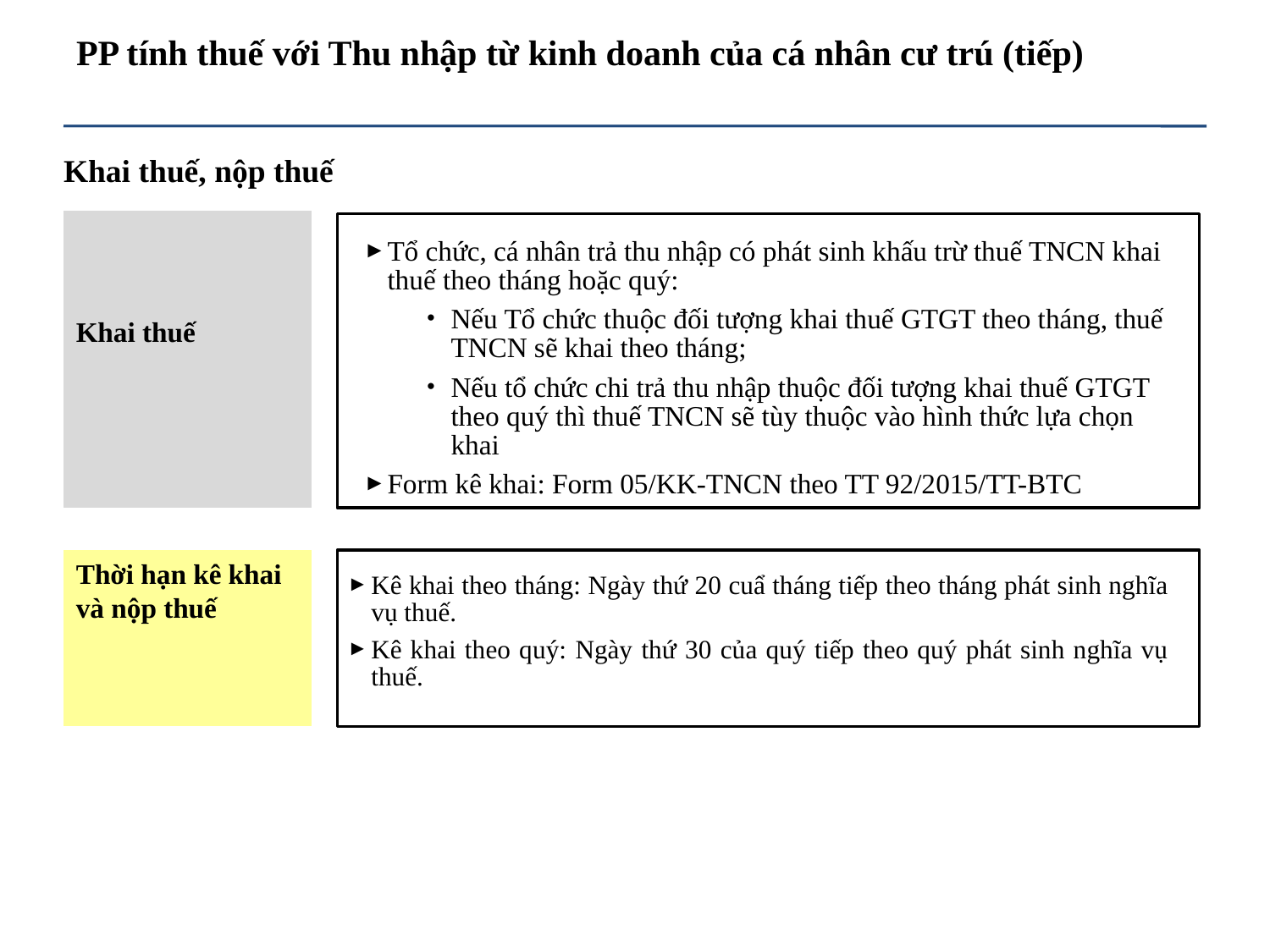

# PP tính thuế với Thu nhập từ kinh doanh của cá nhân cư trú (tiếp)
Khai thuế, nộp thuế

Khai thuế

Tổ chức, cá nhân trả thu nhập có phát sinh khấu trừ thuế TNCN khai thuế theo tháng hoặc quý:
Nếu Tổ chức thuộc đối tượng khai thuế GTGT theo tháng, thuế TNCN sẽ khai theo tháng;
Nếu tổ chức chi trả thu nhập thuộc đối tượng khai thuế GTGT theo quý thì thuế TNCN sẽ tùy thuộc vào hình thức lựa chọn khai
Form kê khai: Form 05/KK-TNCN theo TT 92/2015/TT-BTC

Thời hạn kê khai và nộp thuế

Kê khai theo tháng: Ngày thứ 20 cuẩ tháng tiếp theo tháng phát sinh nghĩa vụ thuế.
Kê khai theo quý: Ngày thứ 30 của quý tiếp theo quý phát sinh nghĩa vụ thuế.